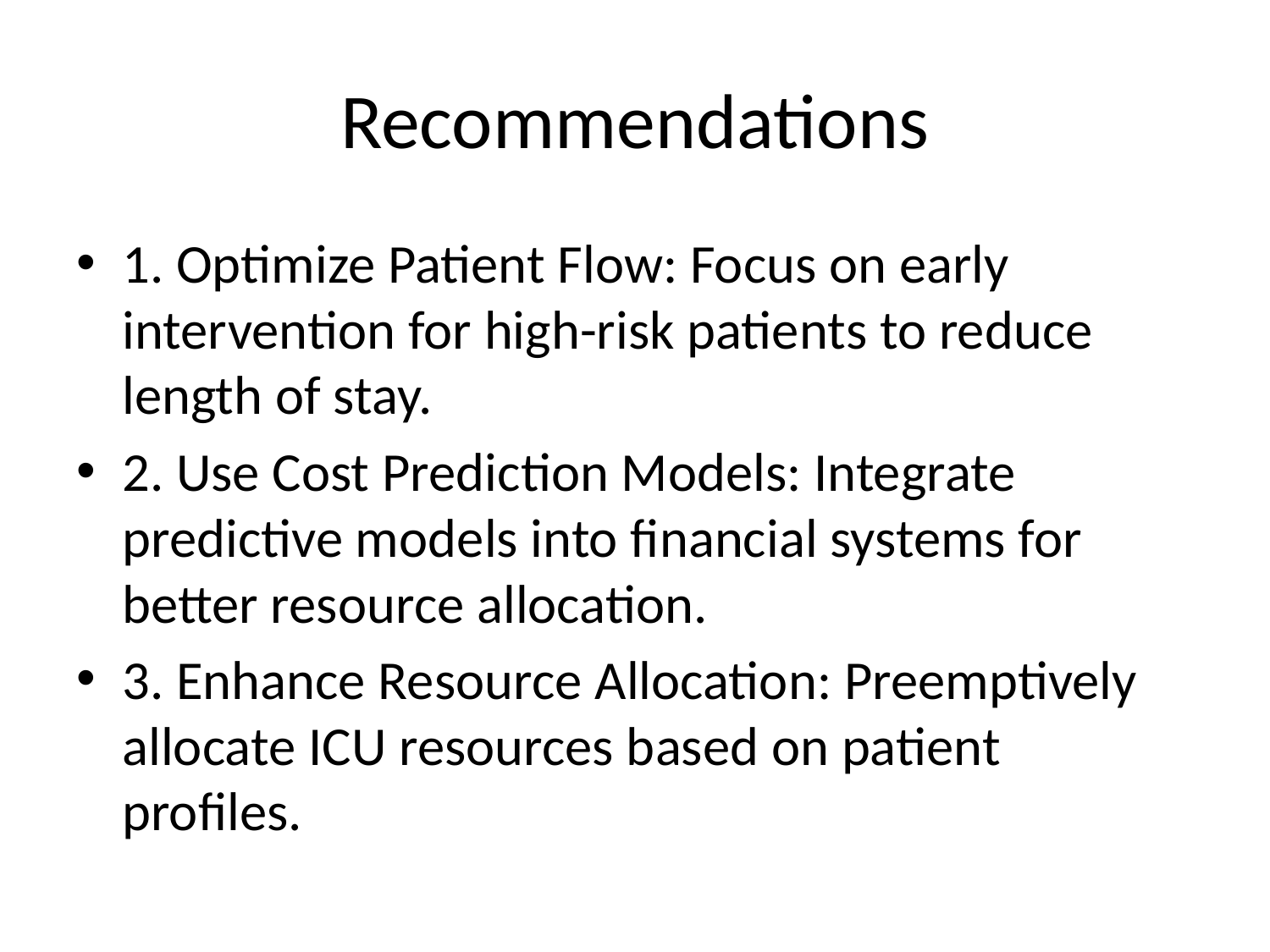

# Recommendations
1. Optimize Patient Flow: Focus on early intervention for high-risk patients to reduce length of stay.
2. Use Cost Prediction Models: Integrate predictive models into financial systems for better resource allocation.
3. Enhance Resource Allocation: Preemptively allocate ICU resources based on patient profiles.